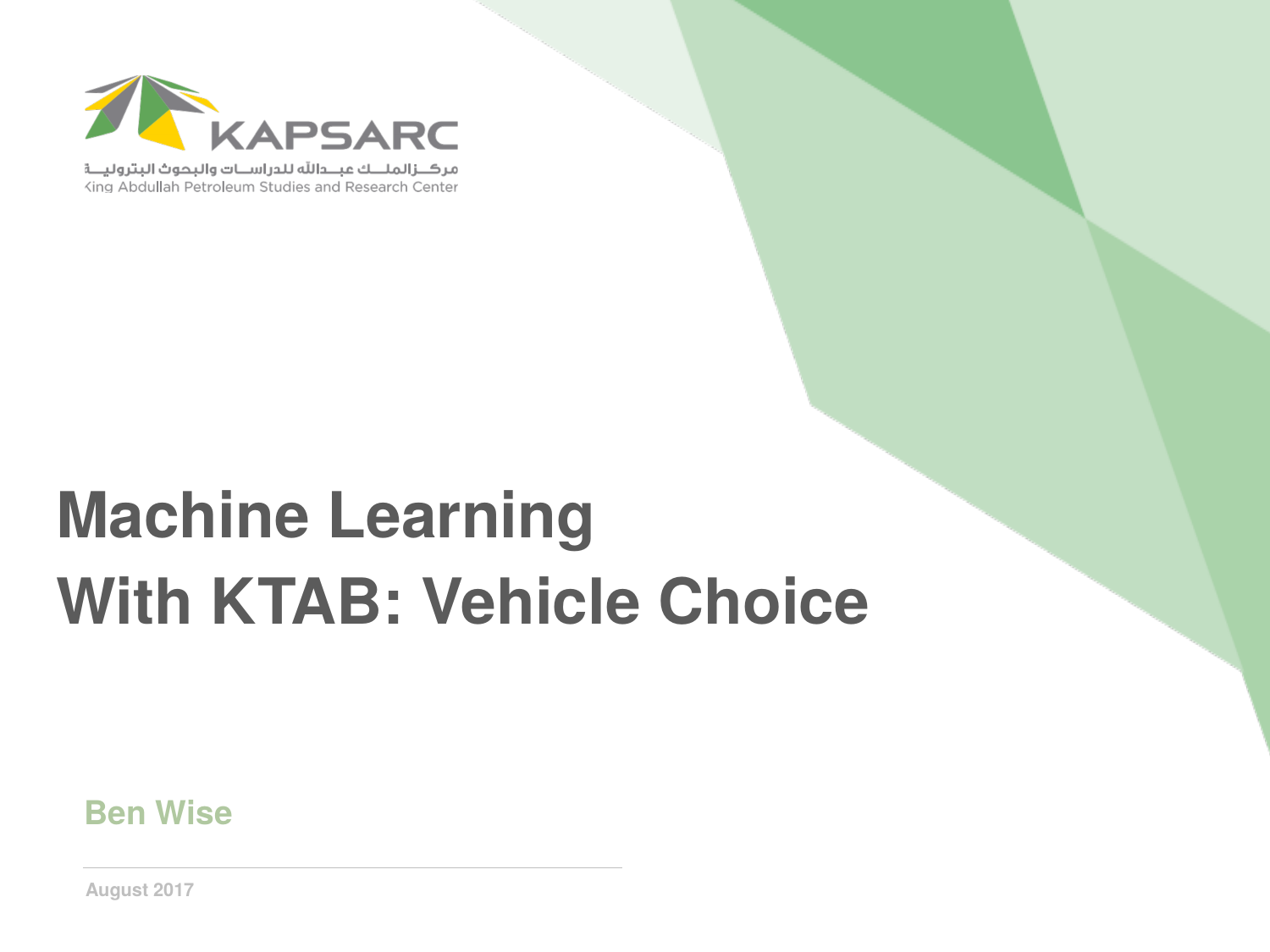

Machine Learning
With KTAB: Vehicle Choice
Ben Wise